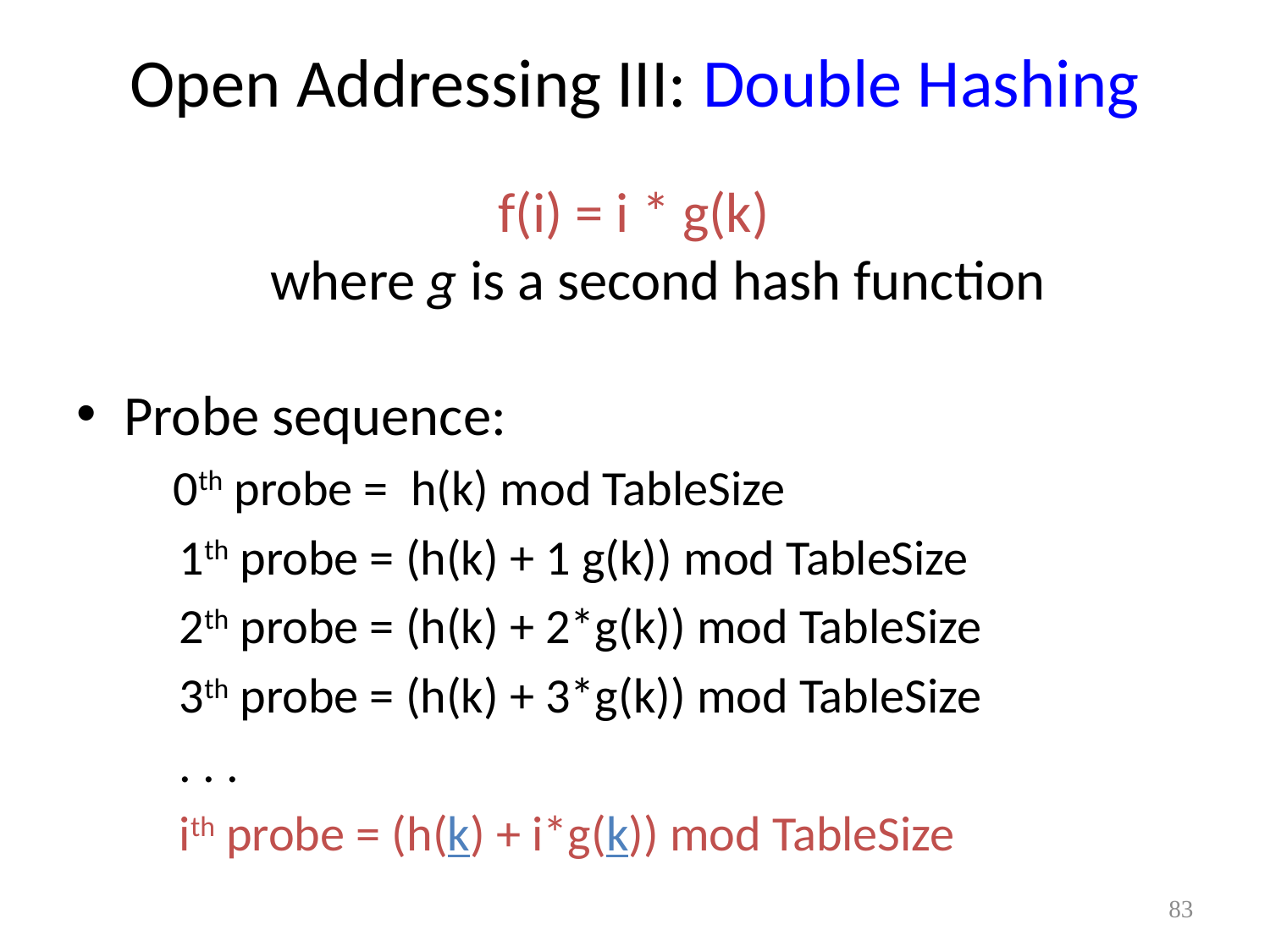

# Open Addressing III: Double Hashing
f(i) = i * g(k)
where g is a second hash function

Probe sequence:
   0th probe =  h(k) mod TableSize
	1th probe = (h(k) + 1 g(k)) mod TableSize
	2th probe = (h(k) + 2*g(k)) mod TableSize
	3th probe = (h(k) + 3*g(k)) mod TableSize
	. . .
	ith probe = (h(k) + i*g(k)) mod TableSize
83